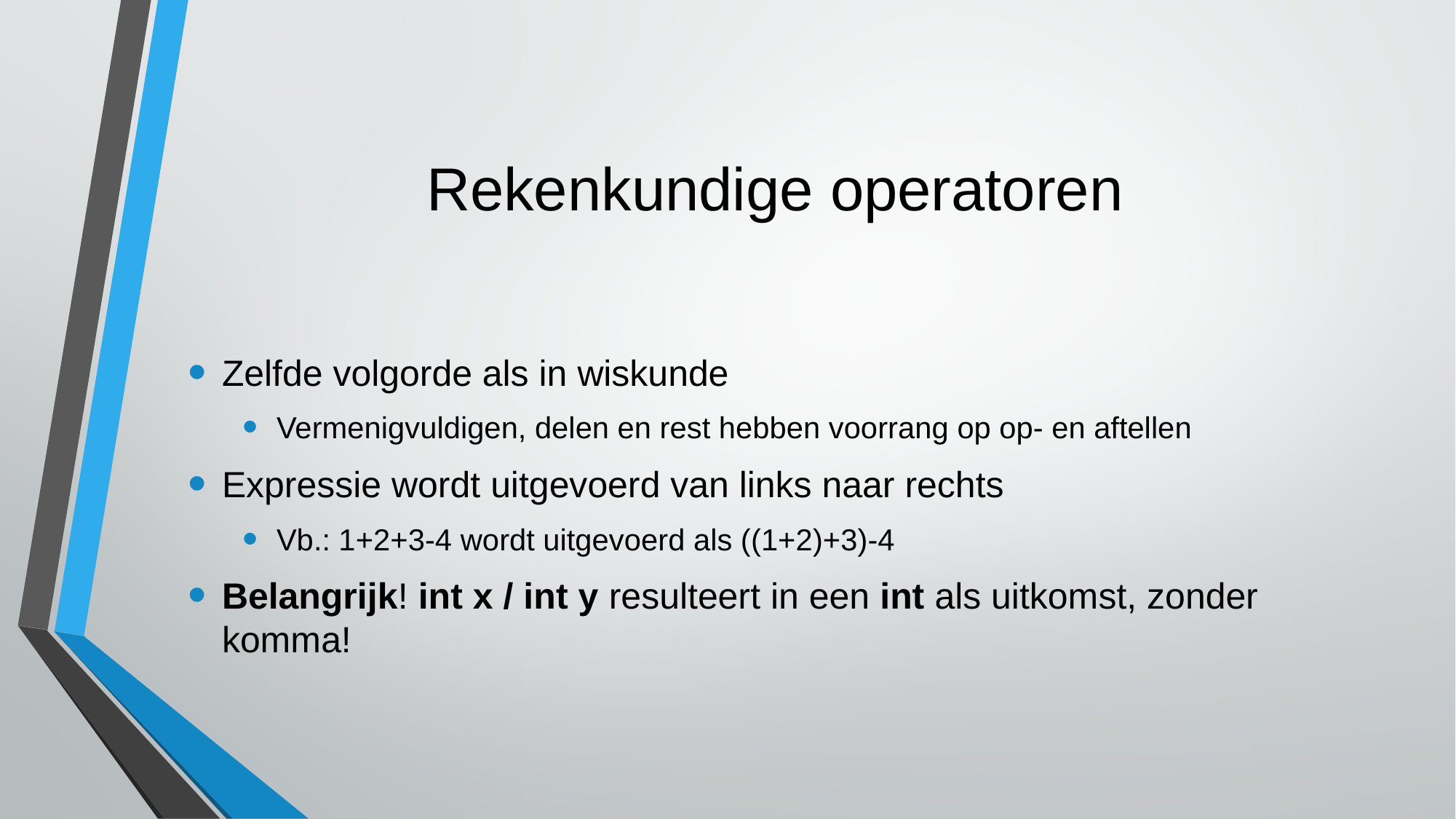

Rekenkundige operatoren
Zelfde volgorde als in wiskunde
Vermenigvuldigen, delen en rest hebben voorrang op op- en aftellen
Expressie wordt uitgevoerd van links naar rechts
Vb.: 1+2+3-4 wordt uitgevoerd als ((1+2)+3)-4
Belangrijk! int x / int y resulteert in een int als uitkomst, zonder komma!